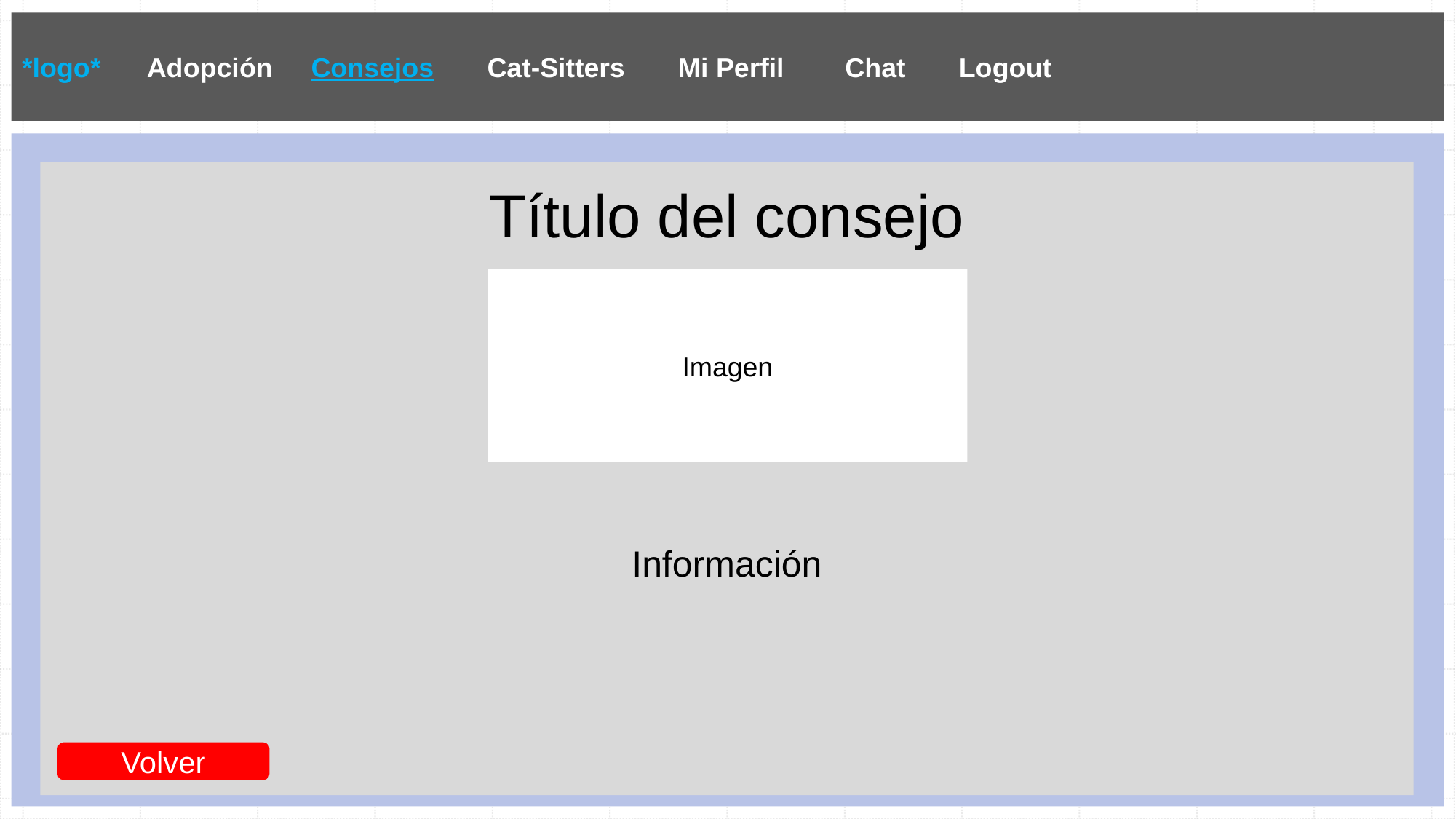

*logo*      Adopción     Consejos       Cat-Sitters       Mi Perfil        Chat       Logout

Título del consejo
Imagen
Información
Volver